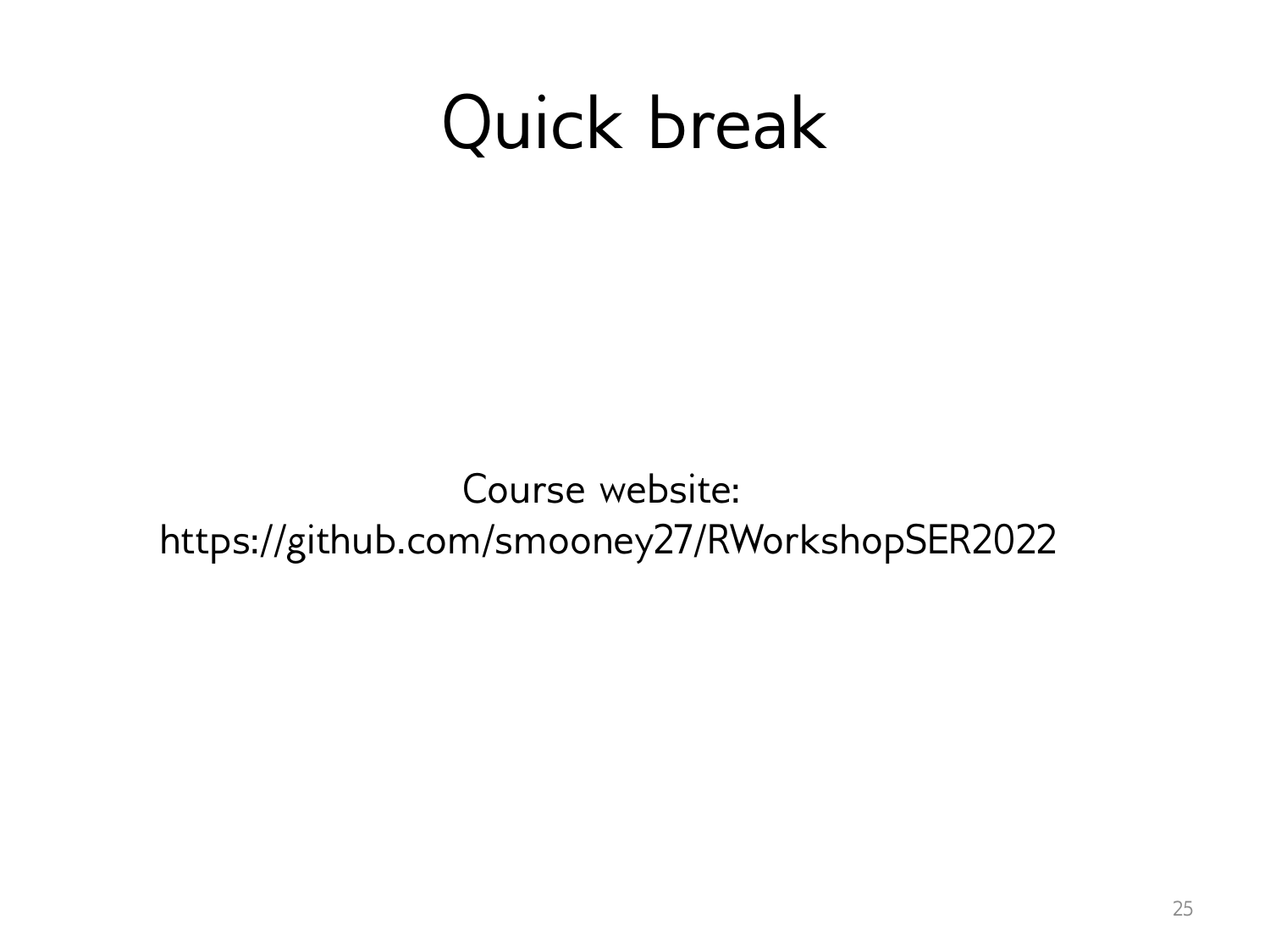

# Quick break
Course website:
https://github.com/smooney27/RWorkshopSER2022
25